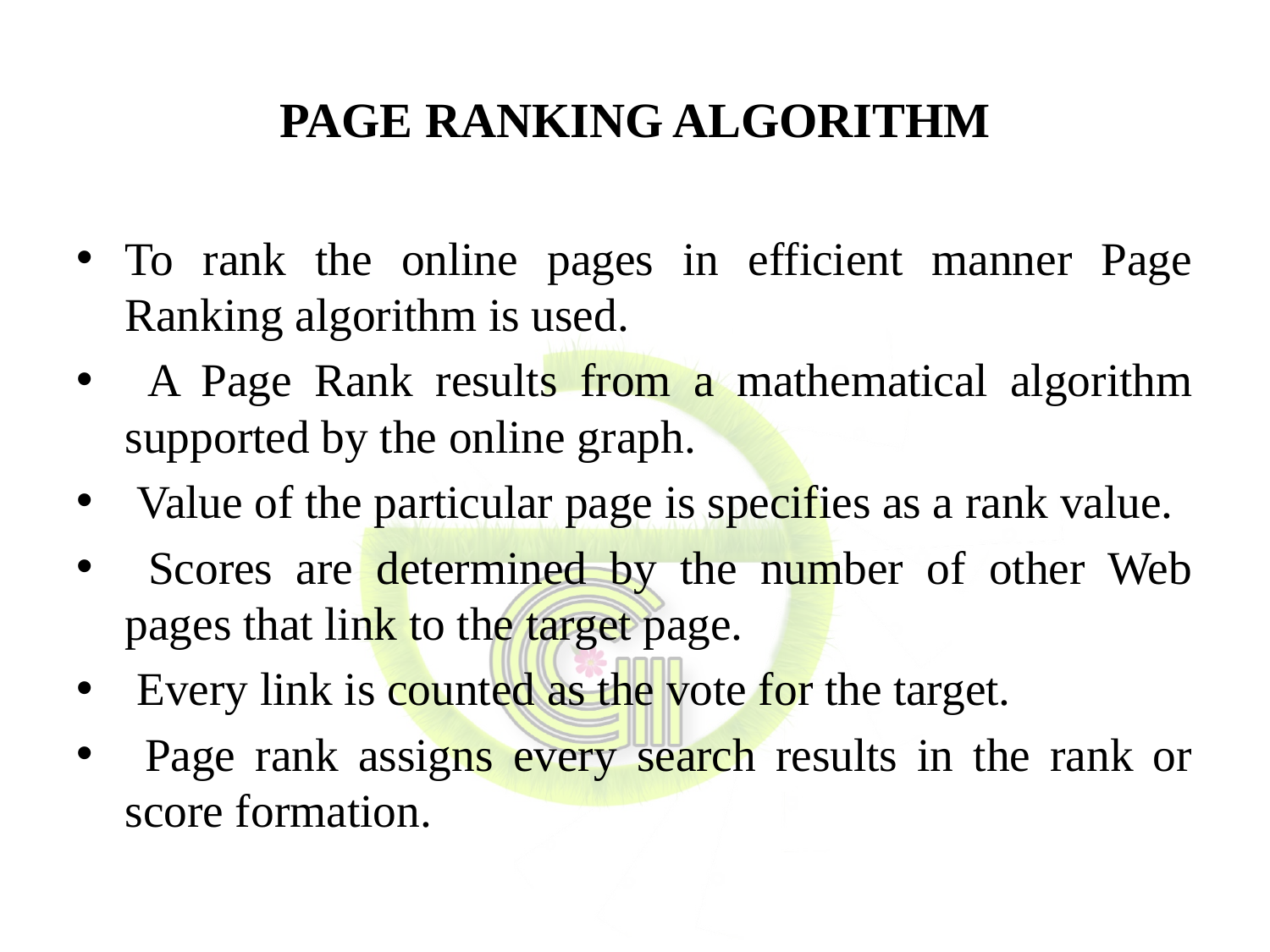

# PAGE RANKING ALGORITHM
To rank the online pages in efficient manner Page Ranking algorithm is used.
 A Page Rank results from a mathematical algorithm supported by the online graph.
 Value of the particular page is specifies as a rank value.
 Scores are determined by the number of other Web pages that link to the target page.
 Every link is counted as the vote for the target.
 Page rank assigns every search results in the rank or score formation.